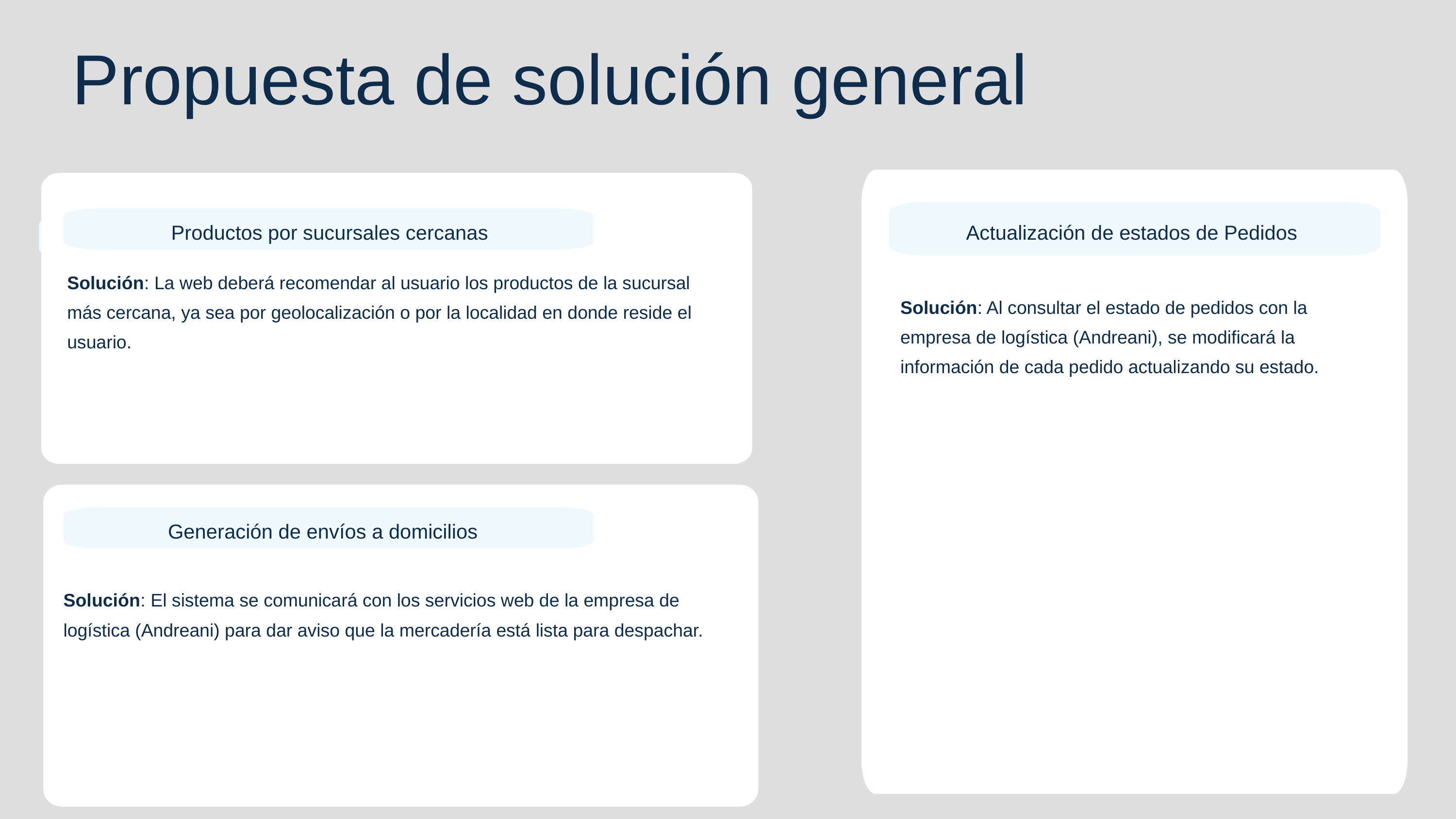

Propuesta de solución general

Actualización de estados de Pedidos
Productos por sucursales cercanas

Disponer de un canal de venta online
Solución: La web deberá recomendar al usuario los productos de la sucursal más cercana, ya sea por geolocalización o por la localidad en donde reside el usuario.
Solución: Al consultar el estado de pedidos con la empresa de logística (Andreani), se modificará la información de cada pedido actualizando su estado.

Generación de envíos a domicilios
Solución: El sistema se comunicará con los servicios web de la empresa de logística (Andreani) para dar aviso que la mercadería está lista para despachar.